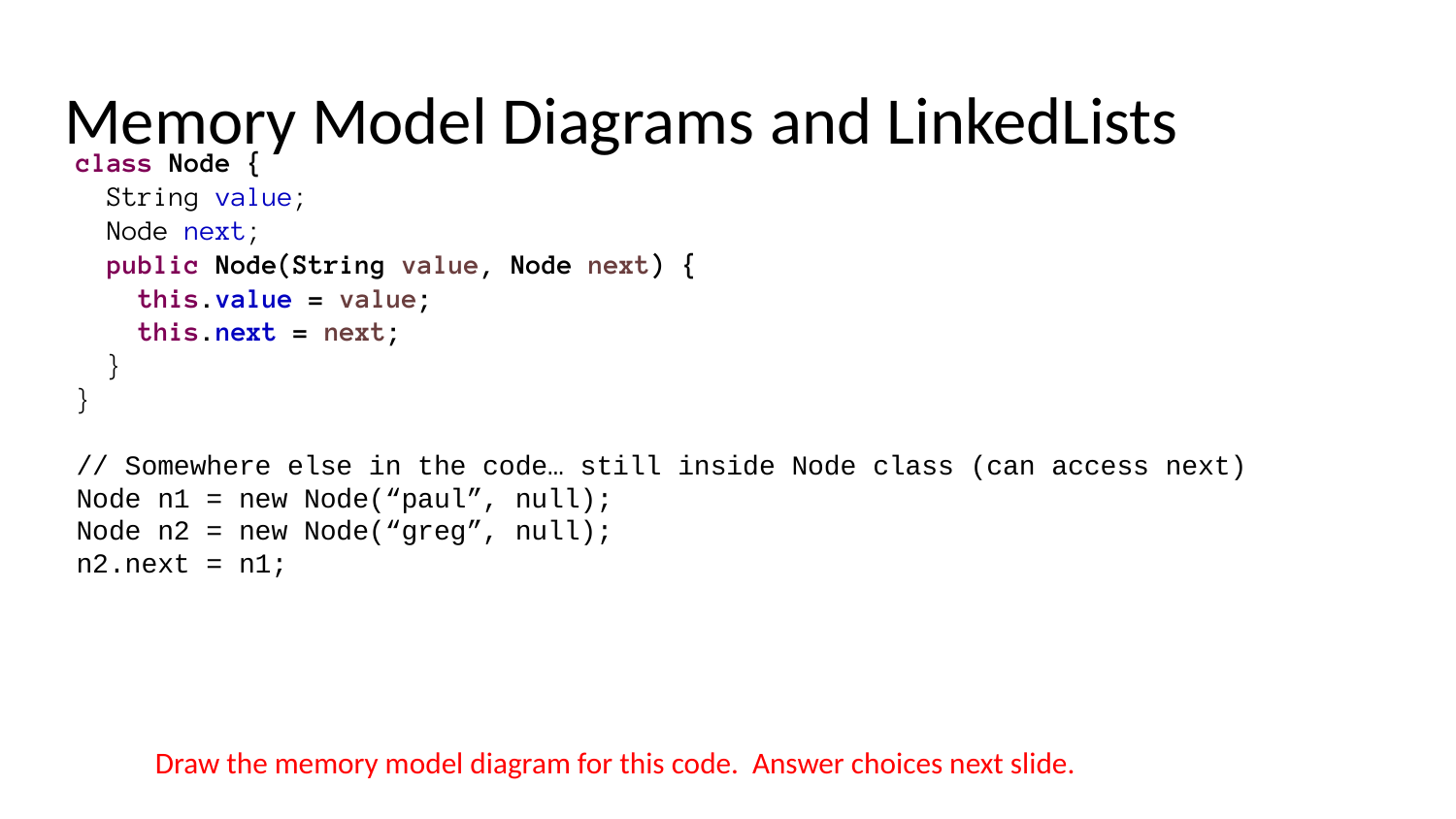

# Memory Model Diagrams and LinkedLists
class Node {
  String value;
  Node next;
  public Node(String value, Node next) {
    this.value = value;
    this.next = next;
  }
}

// Somewhere else in the code… still inside Node class (can access next)
Node n1 = new Node(“paul”, null);
Node n2 = new Node(“greg”, null);
n2.next = n1;
Draw the memory model diagram for this code.  Answer choices next slide.